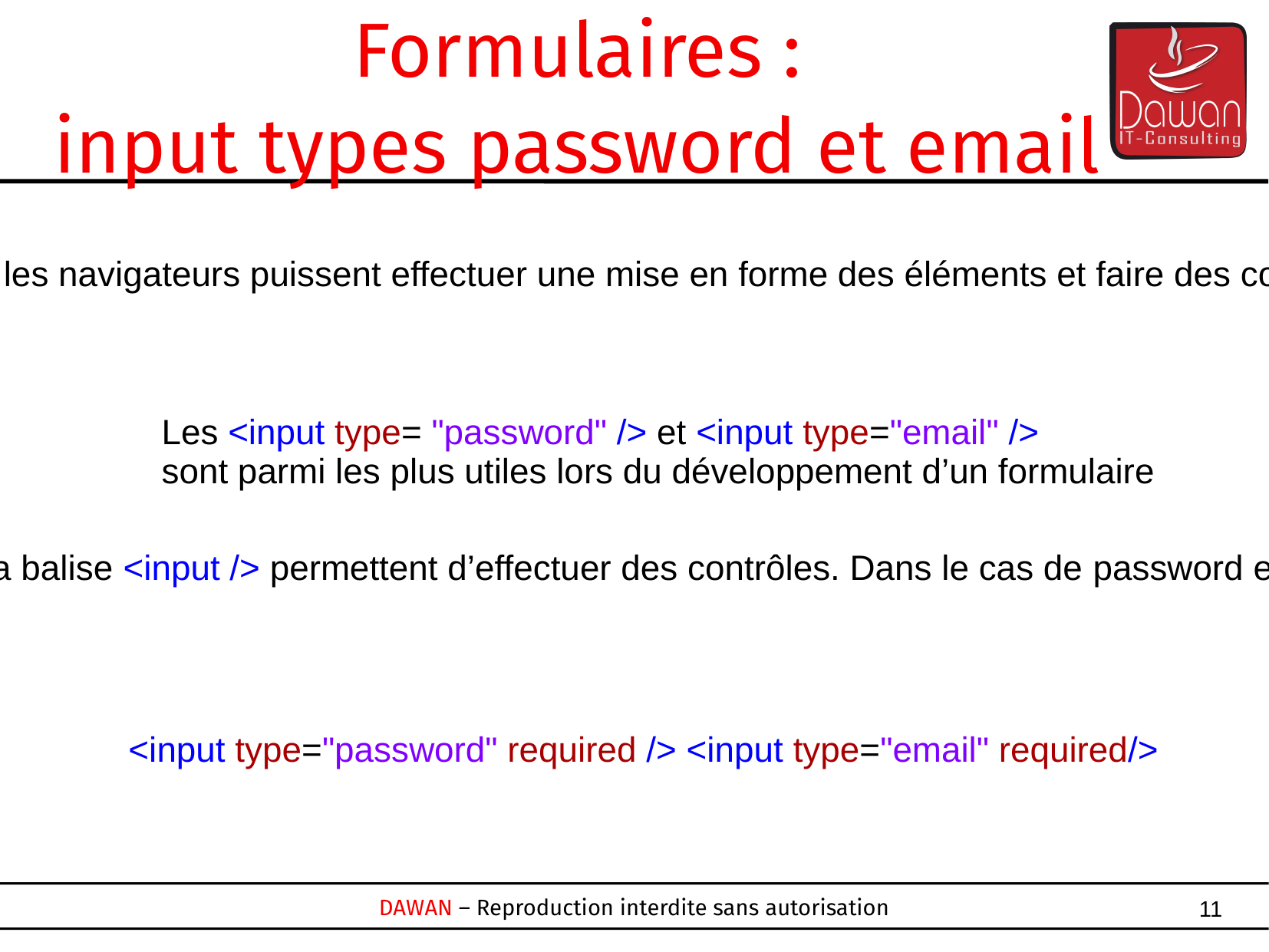

Formulaires :
input types password et email
HTML5 implémente les types d’attributs afin que les navigateurs puissent effectuer une mise en forme des éléments et faire des contrôles sur les données entrées par l’utilisateur
Les <input type= "password" /> et <input type="email" />
sont parmi les plus utiles lors du développement d’un formulaire
D’autres attributs de la balise <input /> permettent d’effectuer des contrôles. Dans le cas de password et email, le plus utilisé est
required
<input type="password" required /> <input type="email" required/>
11